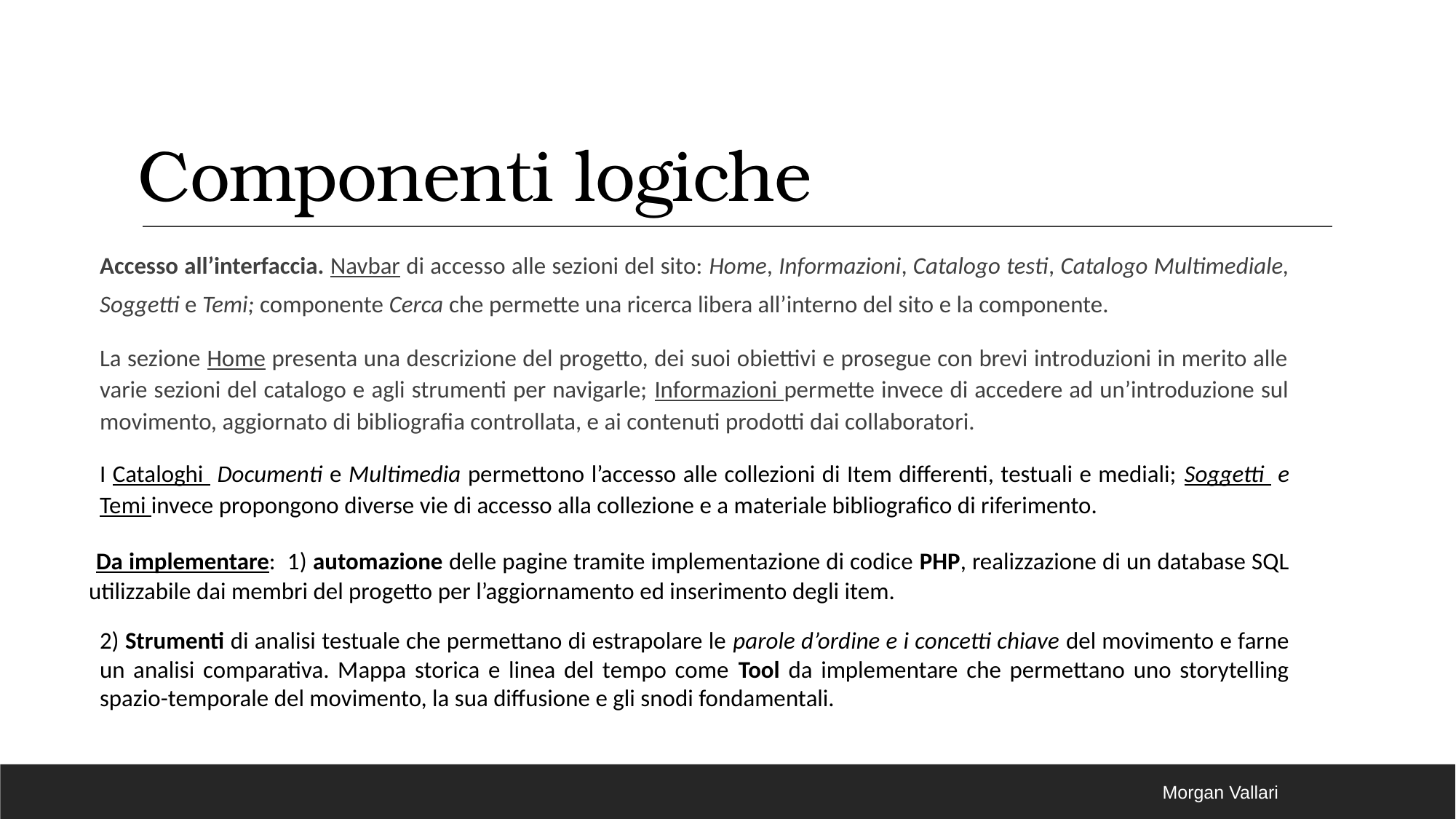

# Componenti logiche
Accesso all’interfaccia. Navbar di accesso alle sezioni del sito: Home, Informazioni, Catalogo testi, Catalogo Multimediale, Soggetti e Temi; componente Cerca che permette una ricerca libera all’interno del sito e la componente.
La sezione Home presenta una descrizione del progetto, dei suoi obiettivi e prosegue con brevi introduzioni in merito alle varie sezioni del catalogo e agli strumenti per navigarle; Informazioni permette invece di accedere ad un’introduzione sul movimento, aggiornato di bibliografia controllata, e ai contenuti prodotti dai collaboratori.
I Cataloghi  Documenti e Multimedia permettono l’accesso alle collezioni di Item differenti, testuali e mediali; Soggetti  e Temi invece propongono diverse vie di accesso alla collezione e a materiale bibliografico di riferimento.
 Da implementare:  1) automazione delle pagine tramite implementazione di codice PHP, realizzazione di un database SQL utilizzabile dai membri del progetto per l’aggiornamento ed inserimento degli item.
2) Strumenti di analisi testuale che permettano di estrapolare le parole d’ordine e i concetti chiave del movimento e farne un analisi comparativa. Mappa storica e linea del tempo come Tool da implementare che permettano uno storytelling spazio-temporale del movimento, la sua diffusione e gli snodi fondamentali.

Morgan Vallari